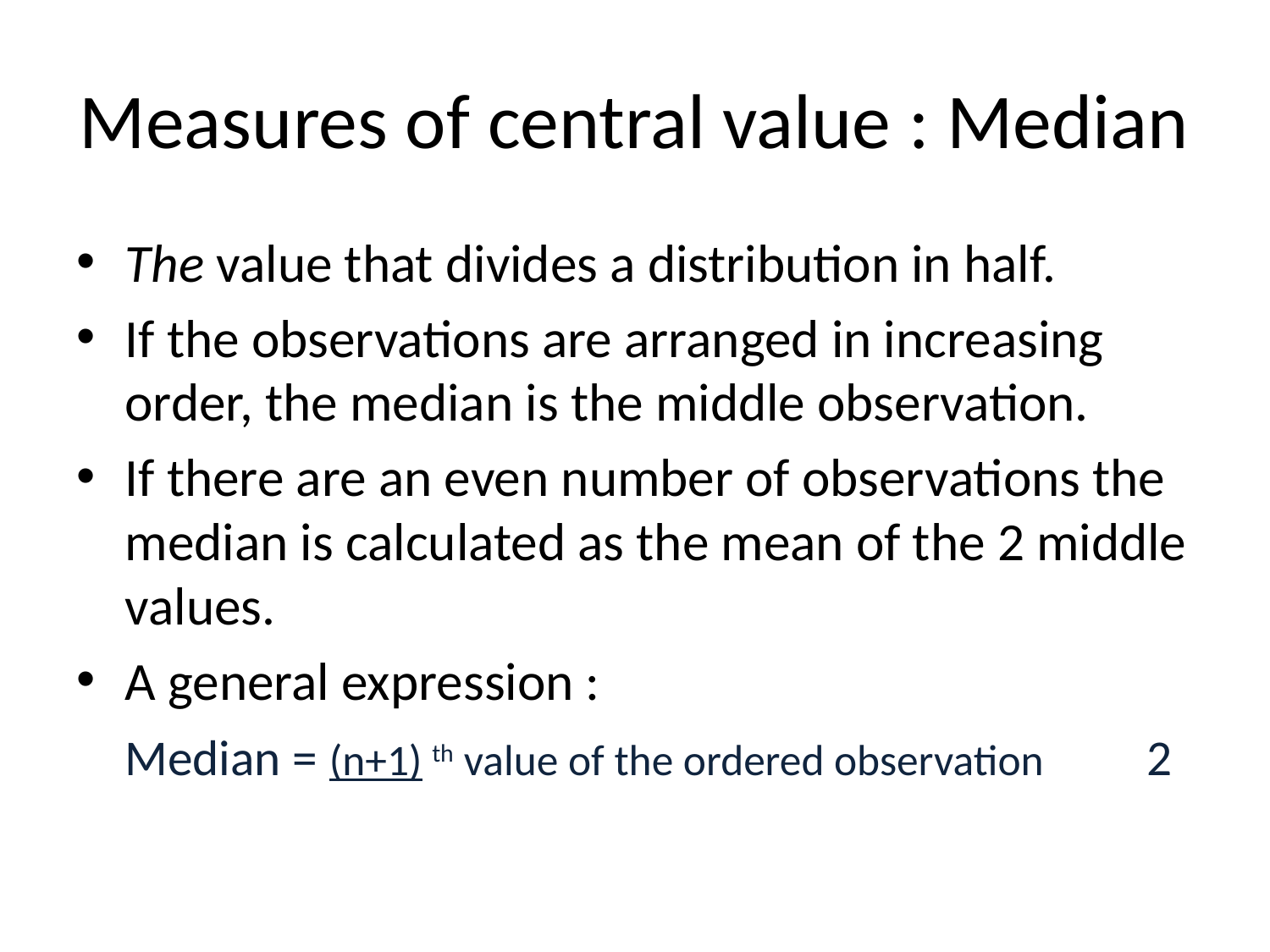

# Measures of central value : Median
The value that divides a distribution in half.
If the observations are arranged in increasing order, the median is the middle observation.
If there are an even number of observations the median is calculated as the mean of the 2 middle values.
A general expression :
	Median = (n+1) th value of the ordered observation		     2